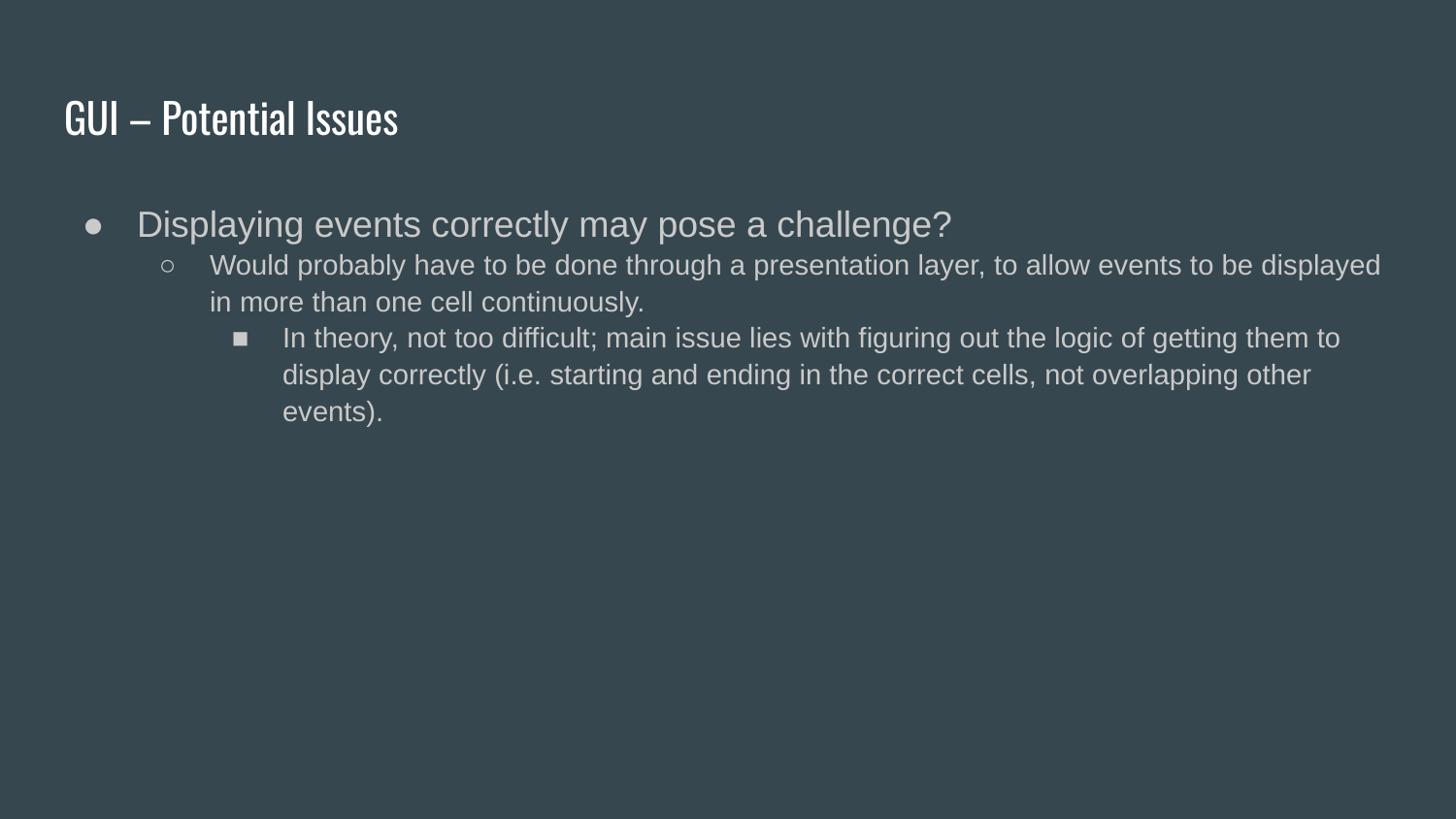

# GUI – Potential Issues
Displaying events correctly may pose a challenge?
Would probably have to be done through a presentation layer, to allow events to be displayed in more than one cell continuously.
In theory, not too difficult; main issue lies with figuring out the logic of getting them to display correctly (i.e. starting and ending in the correct cells, not overlapping other events).